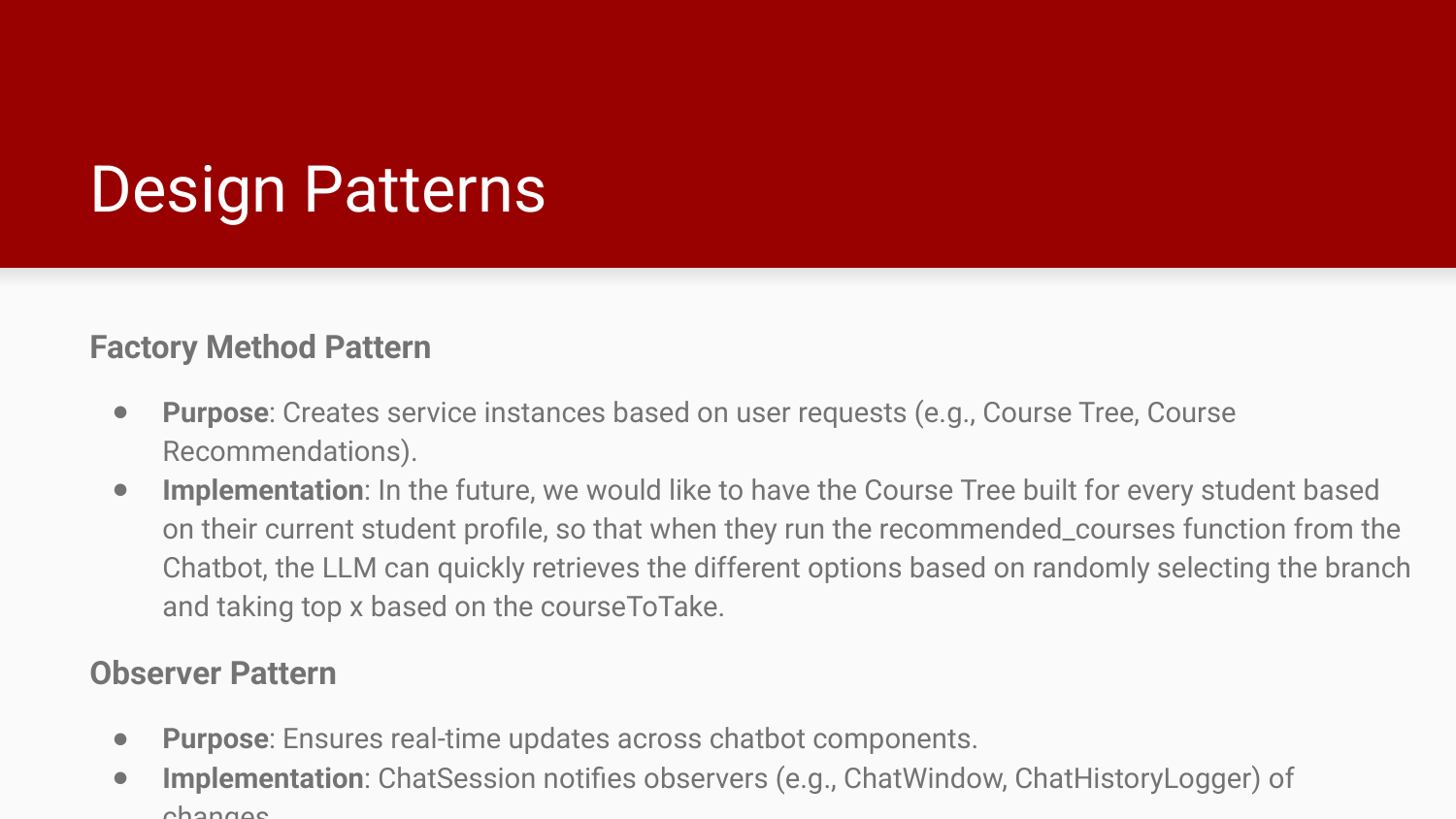

# Design Patterns
Factory Method Pattern
Purpose: Creates service instances based on user requests (e.g., Course Tree, Course Recommendations).
Implementation: In the future, we would like to have the Course Tree built for every student based on their current student profile, so that when they run the recommended_courses function from the Chatbot, the LLM can quickly retrieves the different options based on randomly selecting the branch and taking top x based on the courseToTake.
Observer Pattern
Purpose: Ensures real-time updates across chatbot components.
Implementation: ChatSession notifies observers (e.g., ChatWindow, ChatHistoryLogger) of changes.